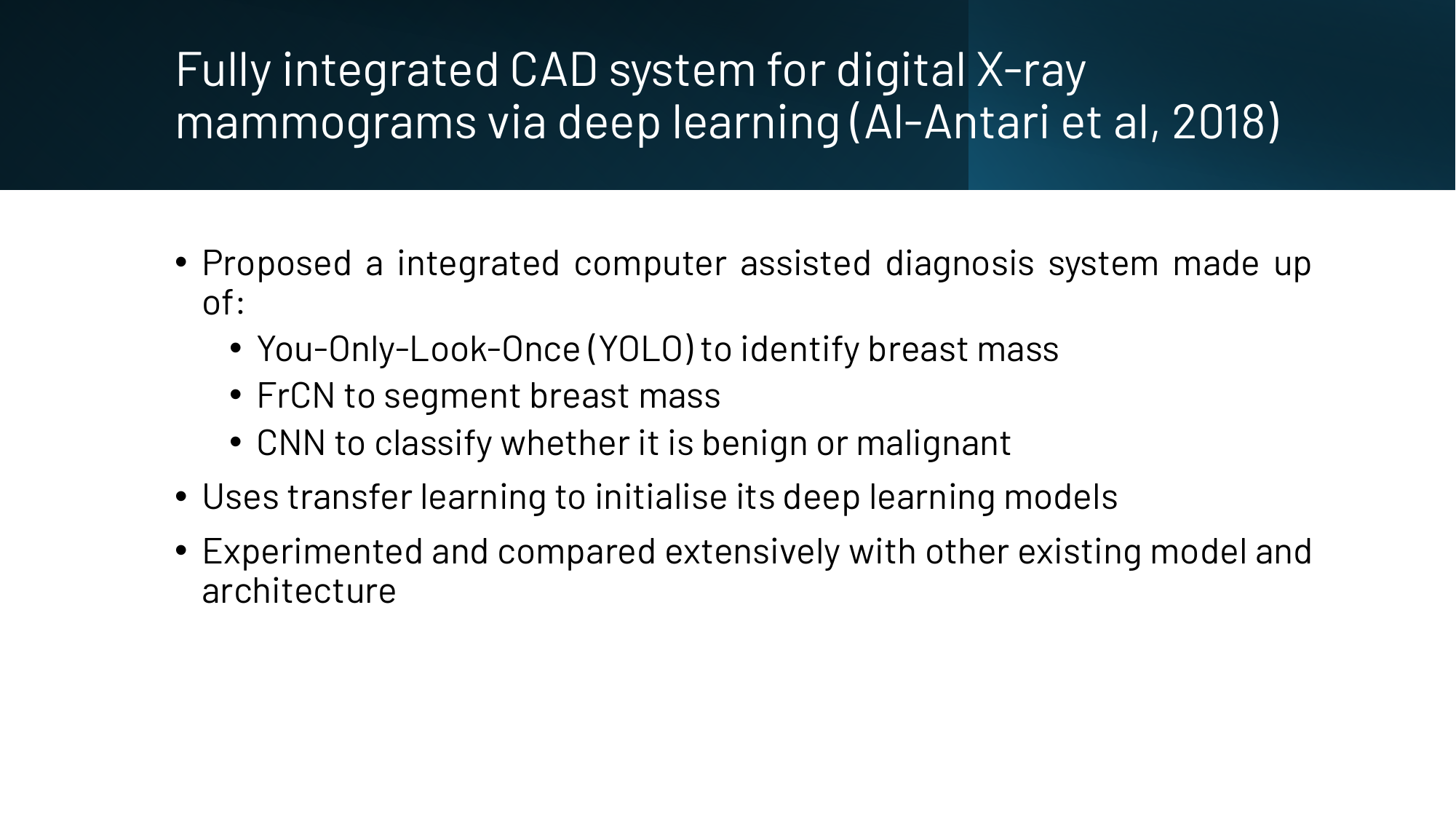

# Fully integrated CAD system for digital X-ray mammograms via deep learning (Al-Antari et al, 2018)
Proposed a integrated computer assisted diagnosis system made up of:
You-Only-Look-Once (YOLO) to identify breast mass
FrCN to segment breast mass
CNN to classify whether it is benign or malignant
Uses transfer learning to initialise its deep learning models
Experimented and compared extensively with other existing model and architecture